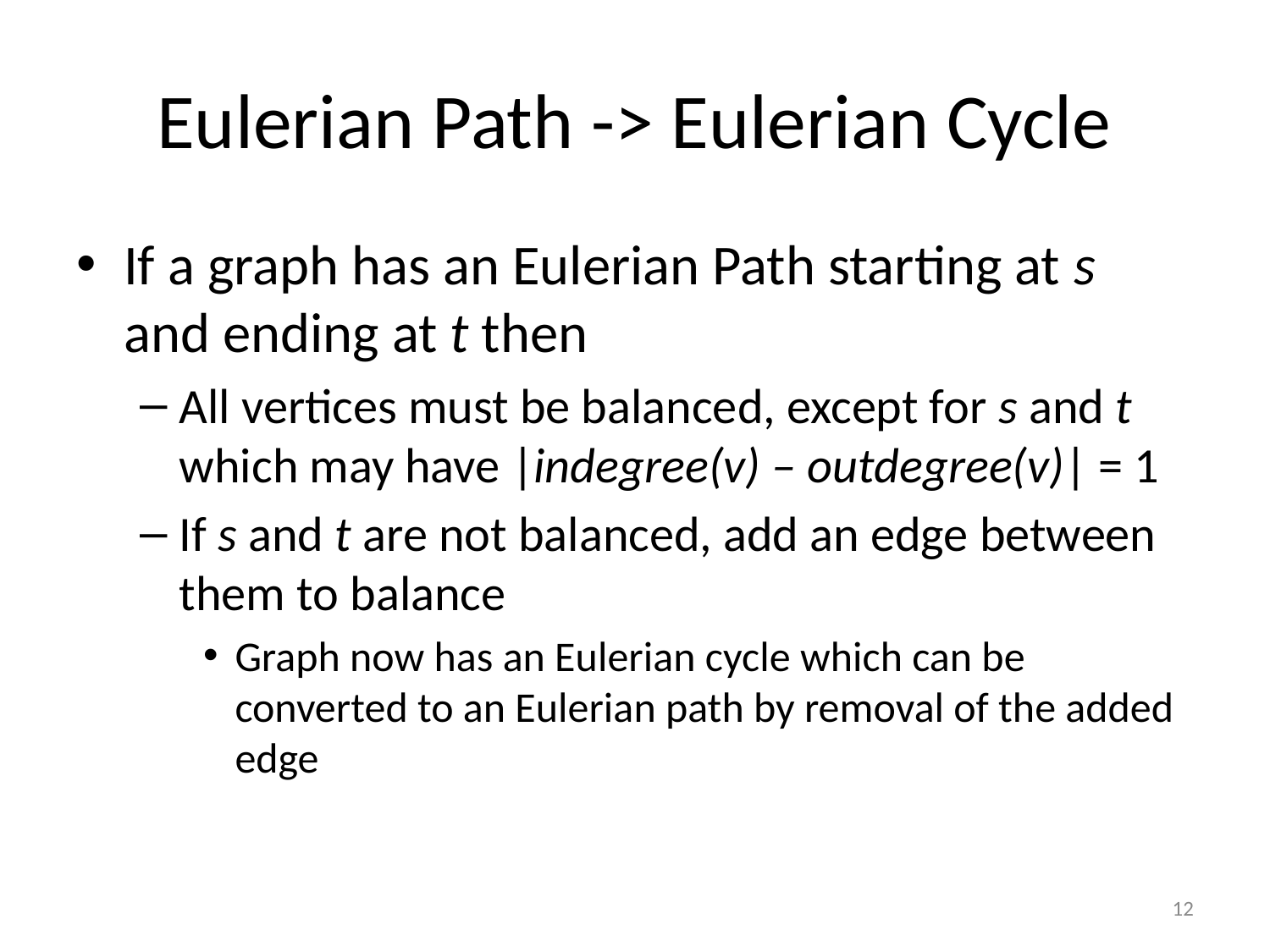

# Eulerian Path -> Eulerian Cycle
If a graph has an Eulerian Path starting at s and ending at t then
All vertices must be balanced, except for s and t which may have |indegree(v) – outdegree(v)| = 1
If s and t are not balanced, add an edge between them to balance
Graph now has an Eulerian cycle which can be converted to an Eulerian path by removal of the added edge
12